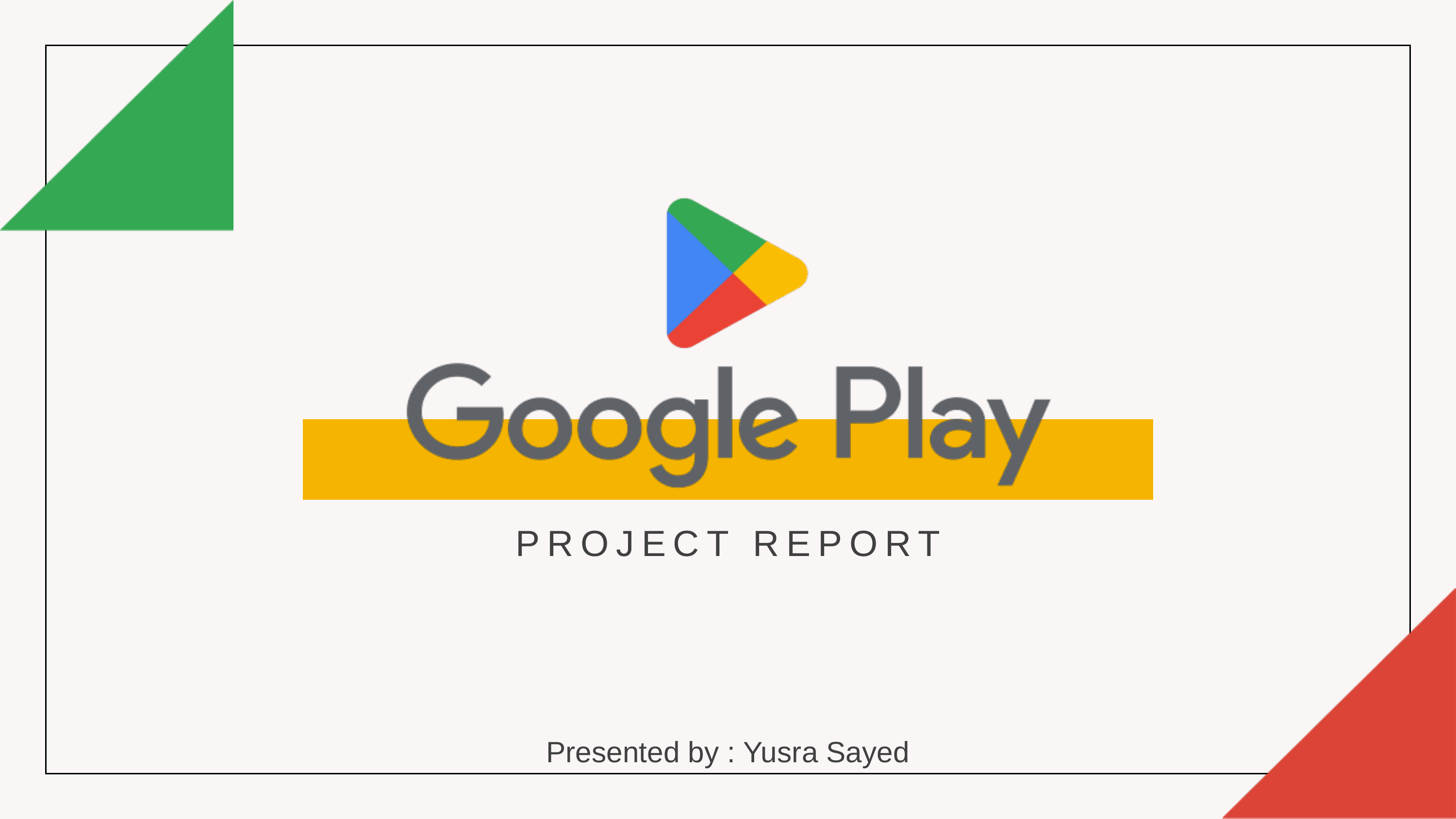

PROJECT REPORT

Presented by : Yusra Sayed